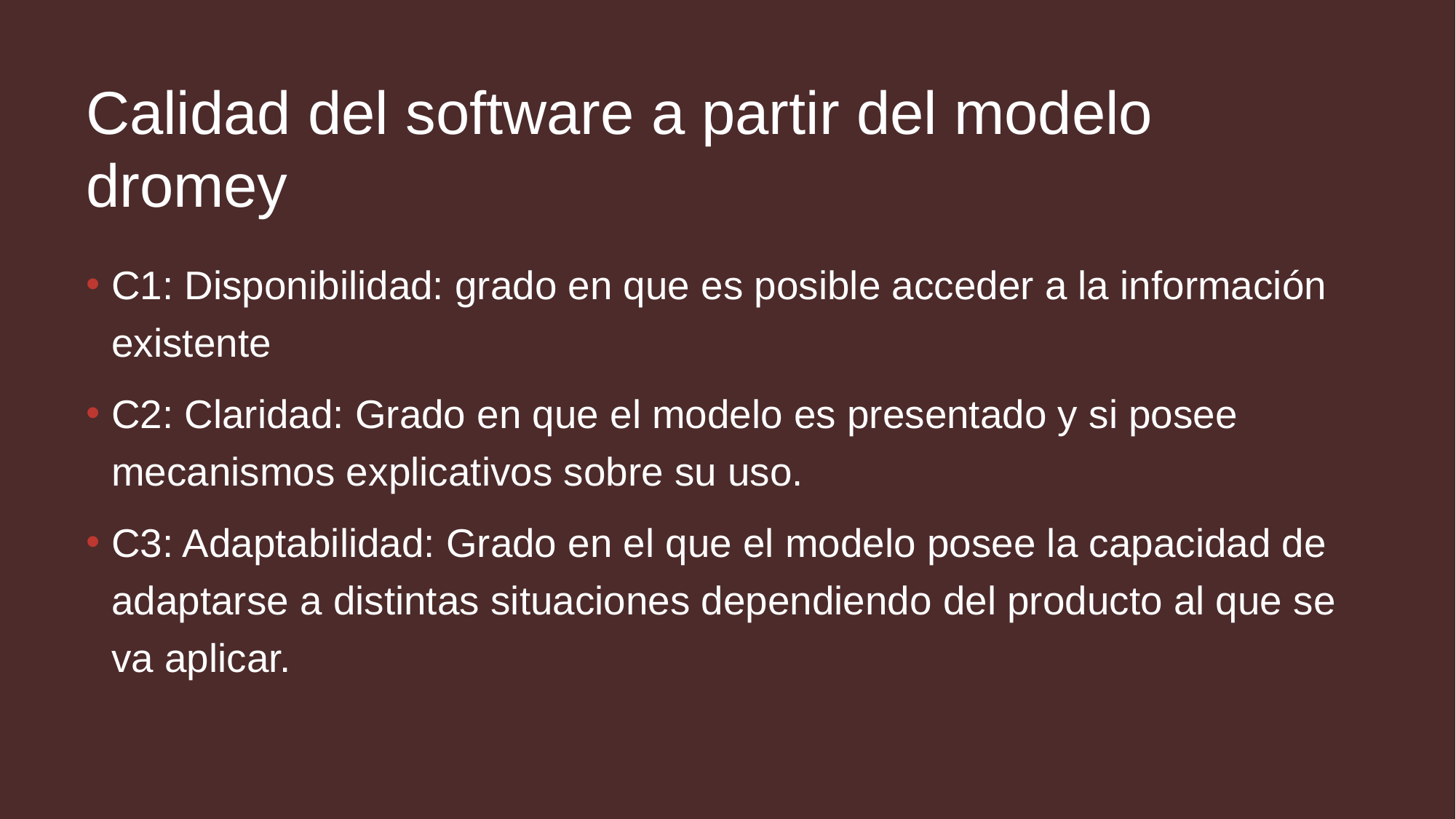

# Calidad del software a partir del modelo dromey
C1: Disponibilidad: grado en que es posible acceder a la información existente
C2: Claridad: Grado en que el modelo es presentado y si posee mecanismos explicativos sobre su uso.
C3: Adaptabilidad: Grado en el que el modelo posee la capacidad de adaptarse a distintas situaciones dependiendo del producto al que se va aplicar.